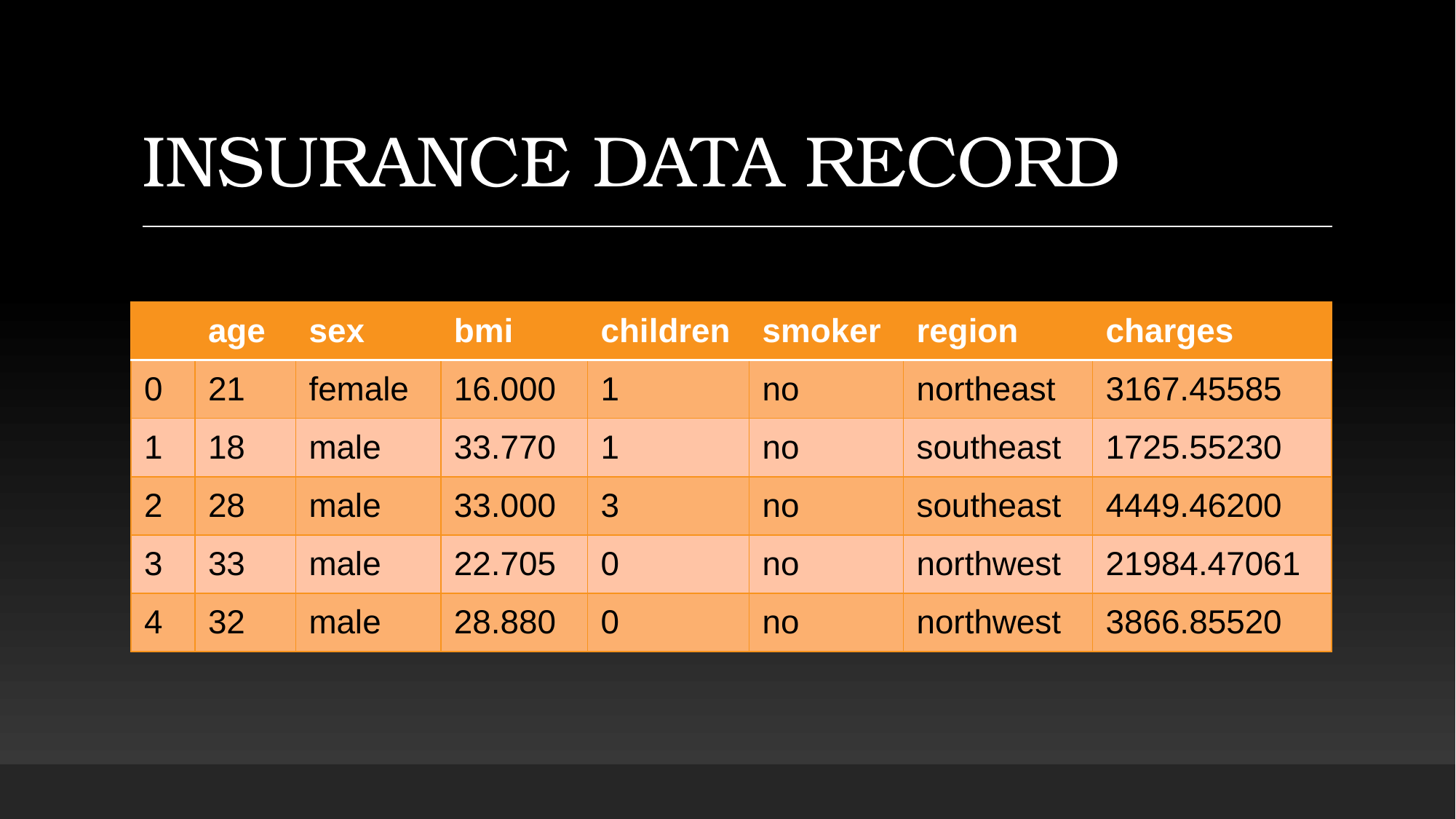

# INSURANCE DATA RECORD
|  | age | sex | bmi | children | smoker | region | charges |
| --- | --- | --- | --- | --- | --- | --- | --- |
| 0 | 21 | female | 16.000 | 1 | no | northeast | 3167.45585 |
| 1 | 18 | male | 33.770 | 1 | no | southeast | 1725.55230 |
| 2 | 28 | male | 33.000 | 3 | no | southeast | 4449.46200 |
| 3 | 33 | male | 22.705 | 0 | no | northwest | 21984.47061 |
| 4 | 32 | male | 28.880 | 0 | no | northwest | 3866.85520 |